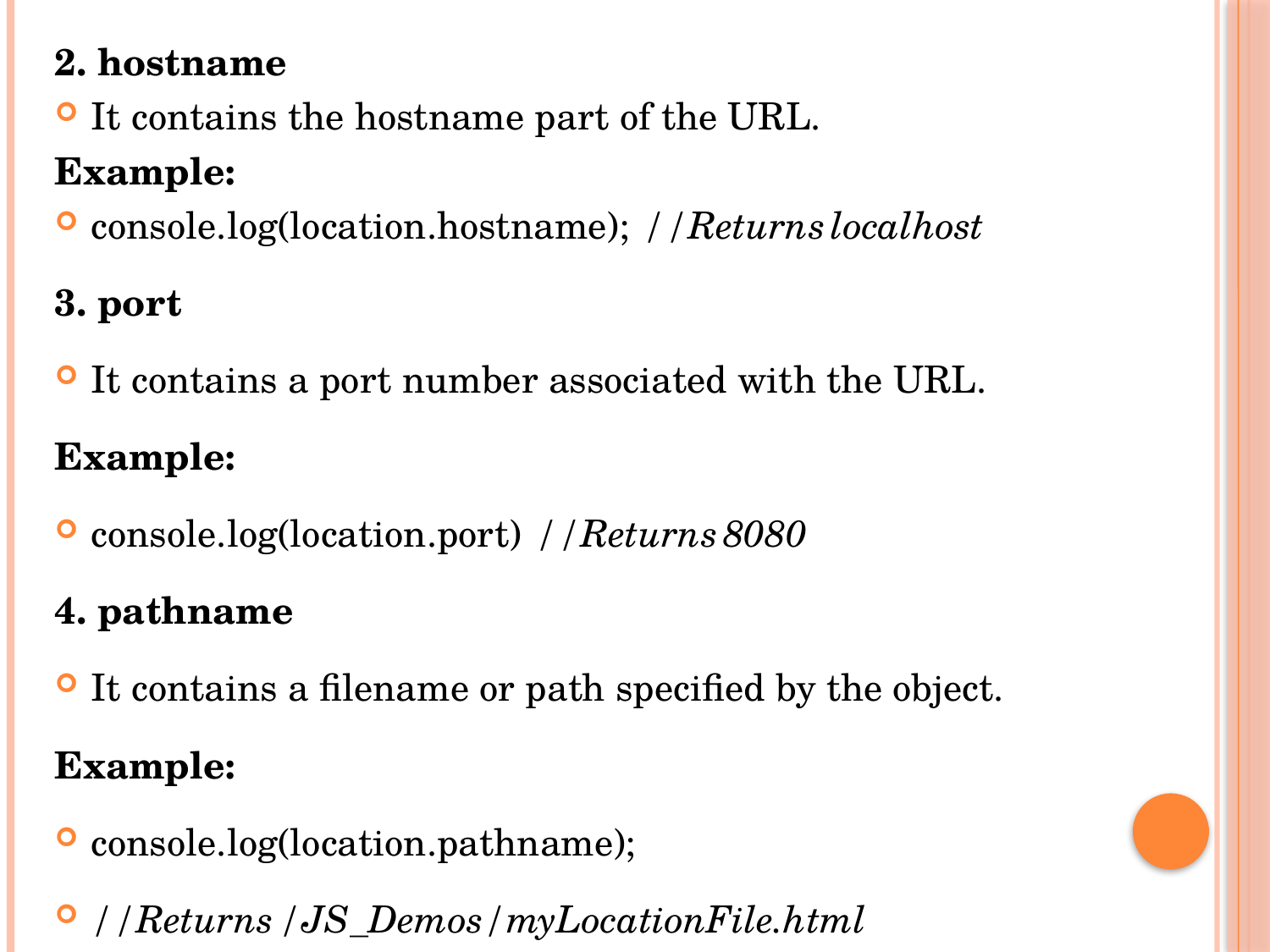

2. hostname
It contains the hostname part of the URL.
Example:
console.log(location.hostname); //Returns localhost
3. port
It contains a port number associated with the URL.
Example:
console.log(location.port) //Returns 8080
4. pathname
It contains a filename or path specified by the object.
Example:
console.log(location.pathname);
//Returns /JS_Demos/myLocationFile.html